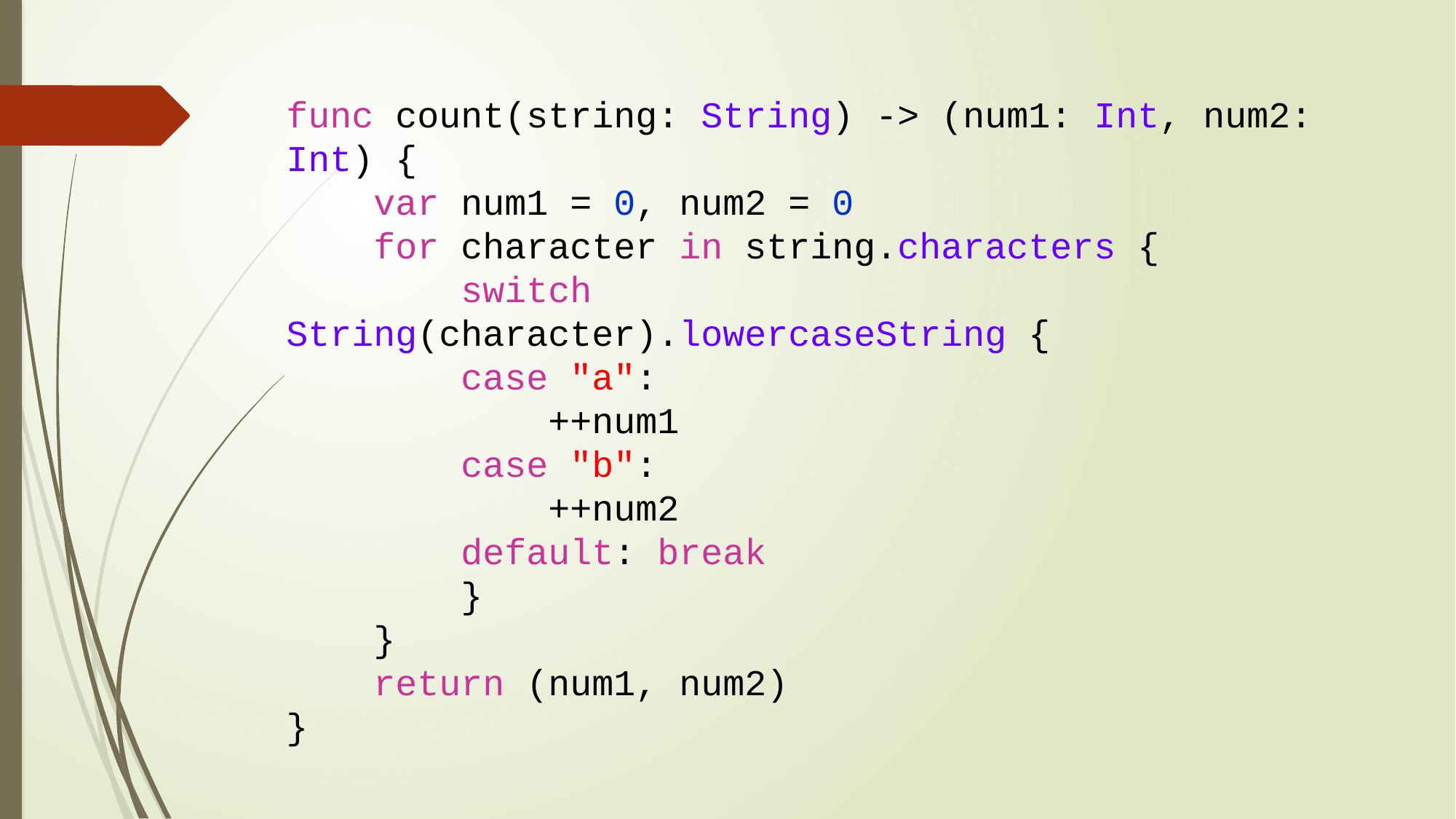

func count(string: String) -> (num1: Int, num2: Int) {
    var num1 = 0, num2 = 0
    for character in string.characters {
        switch String(character).lowercaseString {
        case "a":
            ++num1
        case "b":
            ++num2
        default: break
        }
    }
    return (num1, num2)
}